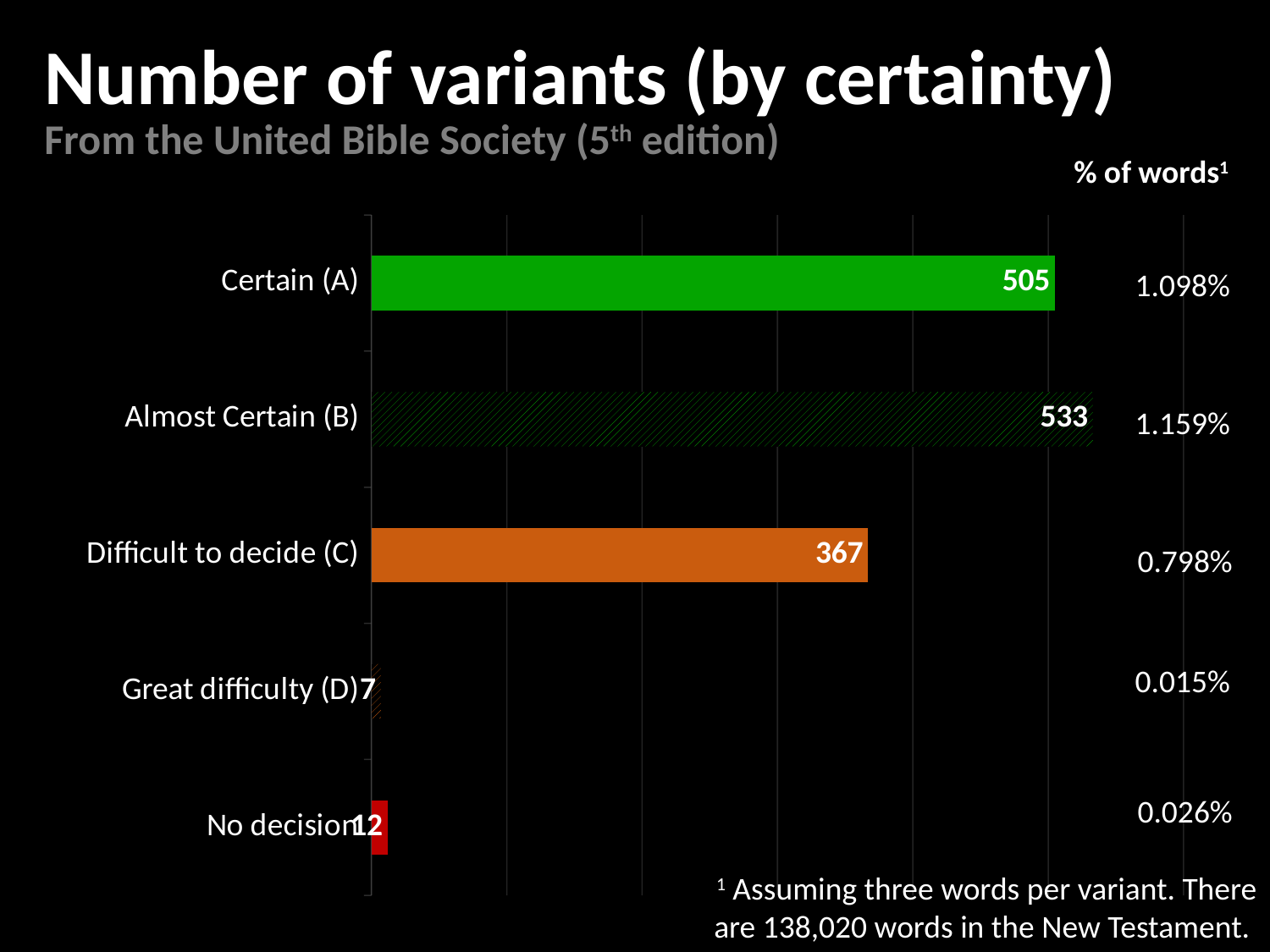

Number of variants (by certainty)
From the United Bible Society (5th edition)
% of words1
1.098%
1.159%
0.798%
0.015%
1 Assuming three words per variant. There are 138,020 words in the New Testament.
0.026%

### Chart

| Category | Series 1 |
|---|---|
| No decision | 12.0 |
| Great difficulty (D) | 7.0 |
| Difficult to decide (C) | 367.0 |
| Almost Certain (B) | 533.0 |
| Certain (A) | 505.0 |